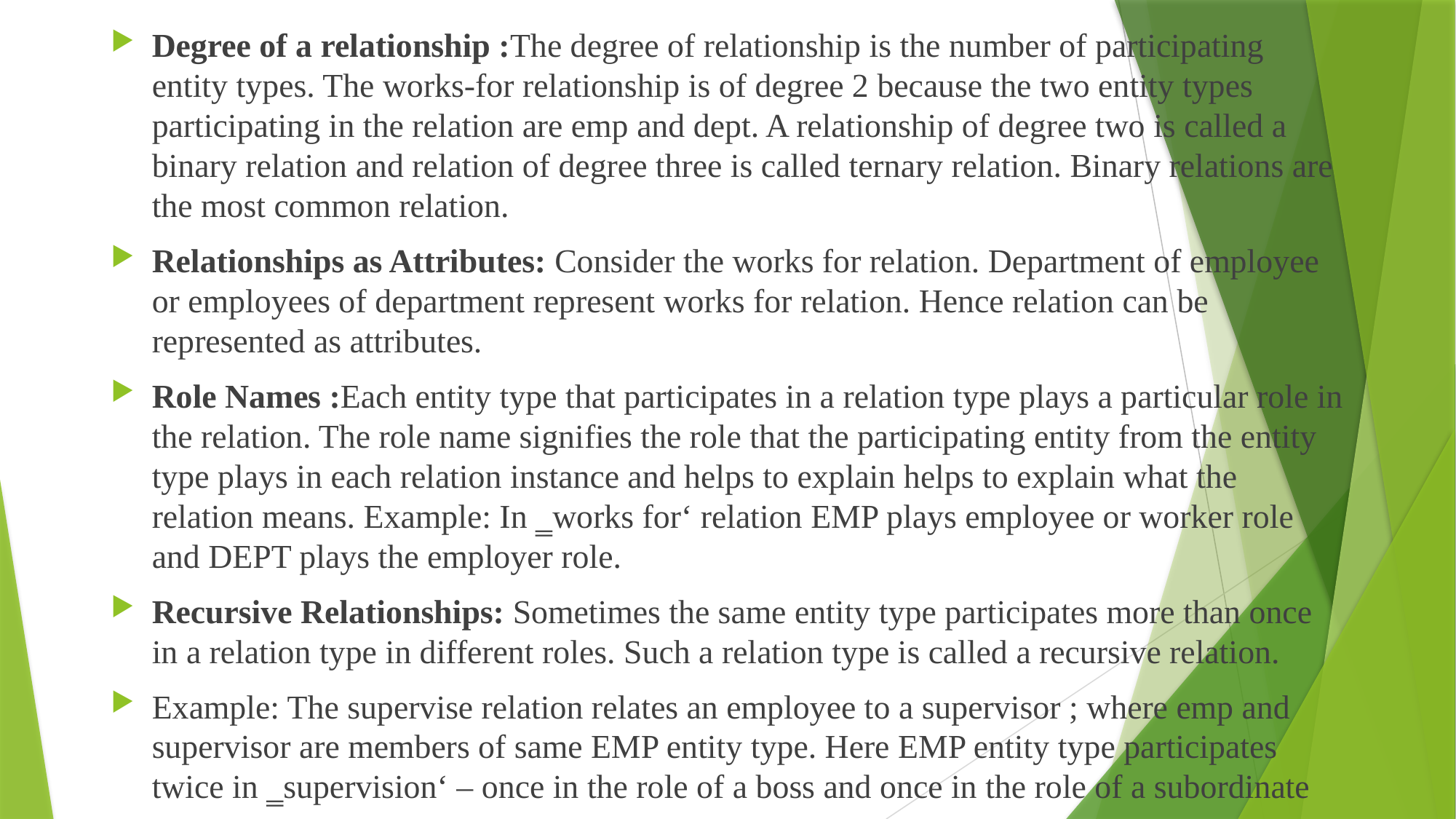

Degree of a relationship :The degree of relationship is the number of participating entity types. The works-for relationship is of degree 2 because the two entity types participating in the relation are emp and dept. A relationship of degree two is called a binary relation and relation of degree three is called ternary relation. Binary relations are the most common relation.
Relationships as Attributes: Consider the works for relation. Department of employee or employees of department represent works for relation. Hence relation can be represented as attributes.
Role Names :Each entity type that participates in a relation type plays a particular role in the relation. The role name signifies the role that the participating entity from the entity type plays in each relation instance and helps to explain helps to explain what the relation means. Example: In ‗works for‘ relation EMP plays employee or worker role and DEPT plays the employer role.
Recursive Relationships: Sometimes the same entity type participates more than once in a relation type in different roles. Such a relation type is called a recursive relation.
Example: The supervise relation relates an employee to a supervisor ; where emp and supervisor are members of same EMP entity type. Here EMP entity type participates twice in ‗supervision‘ – once in the role of a boss and once in the role of a subordinate